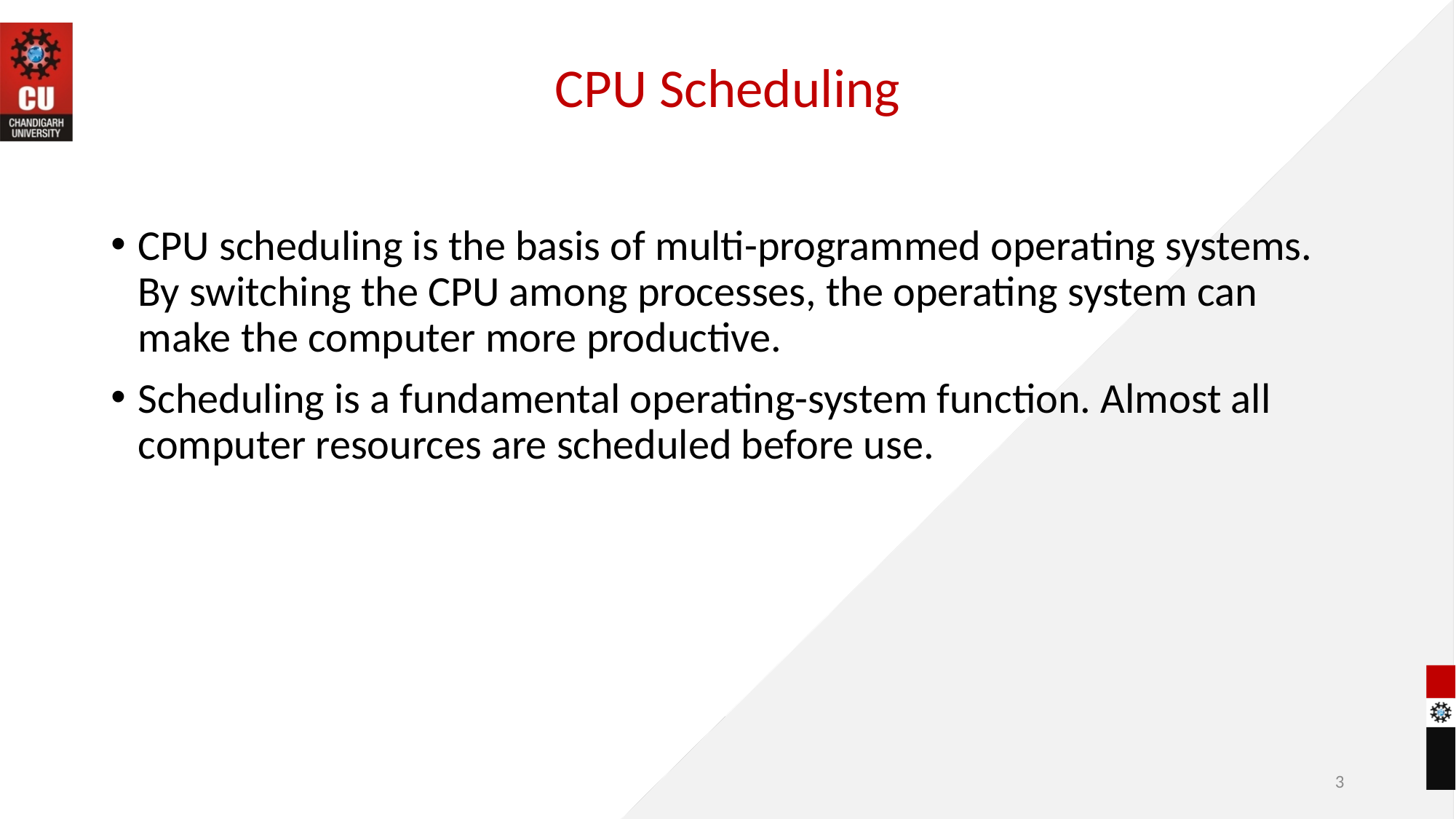

# CPU Scheduling
CPU scheduling is the basis of multi-programmed operating systems. By switching the CPU among processes, the operating system can make the computer more productive.
Scheduling is a fundamental operating-system function. Almost all computer resources are scheduled before use.
3